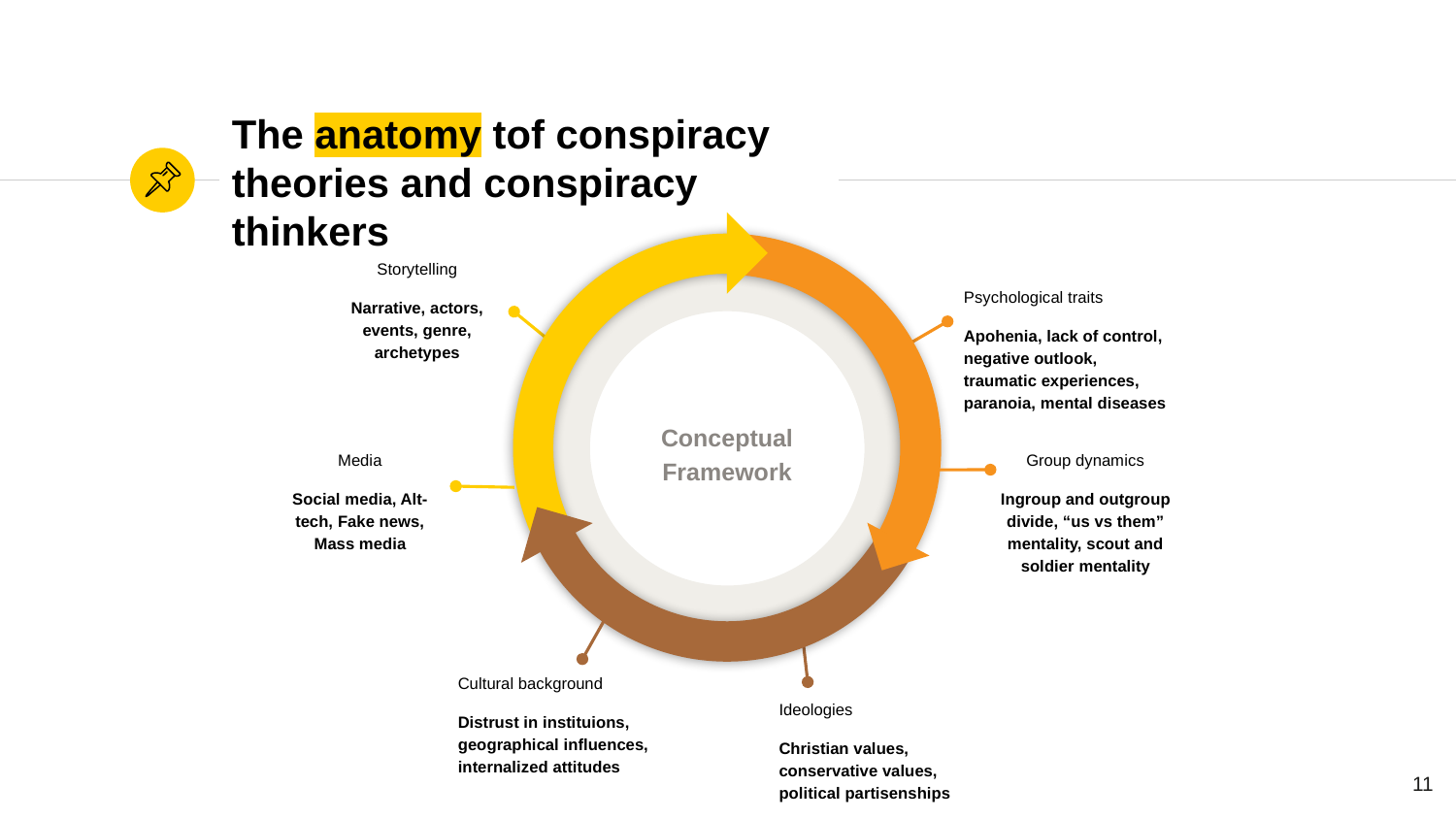

# The anatomy tof conspiracy theories and conspiracy thinkers

Storytelling

Narrative, actors, events, genre, archetypes

Psychological traits

Apohenia, lack of control, negative outlook, traumatic experiences, paranoia, mental diseases
Conceptual Framework
Media

Social media, Alt-tech, Fake news, Mass media
Group dynamics

Ingroup and outgroup divide, “us vs them” mentality, scout and soldier mentality

Cultural background

Distrust in instituions, geographical influences, internalized attitudes
Ideologies

Christian values, conservative values, political partisenships
11